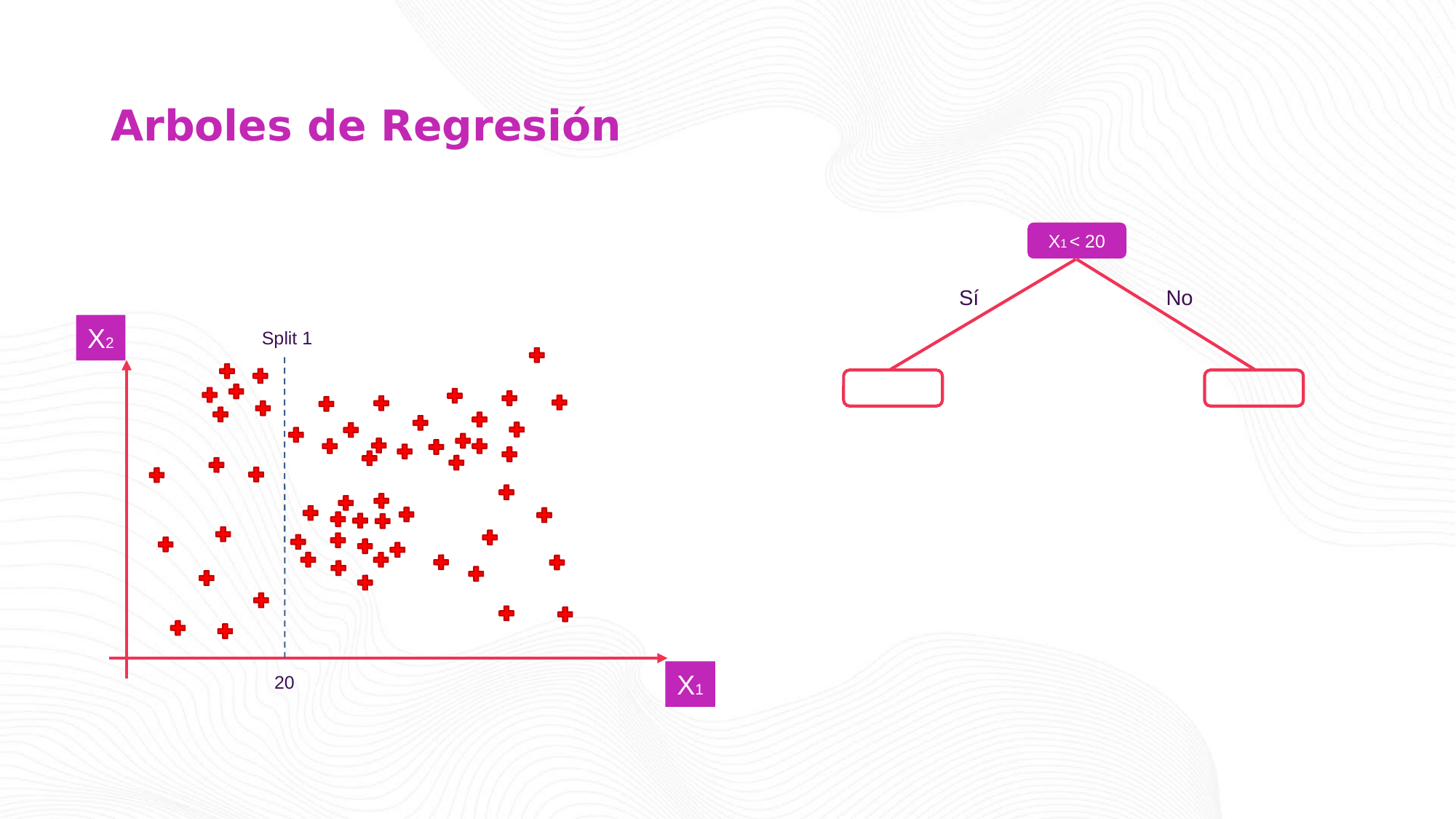

# Arboles de Regresión

X1 < 20

Sí
No

X2
Split 1

X1
20